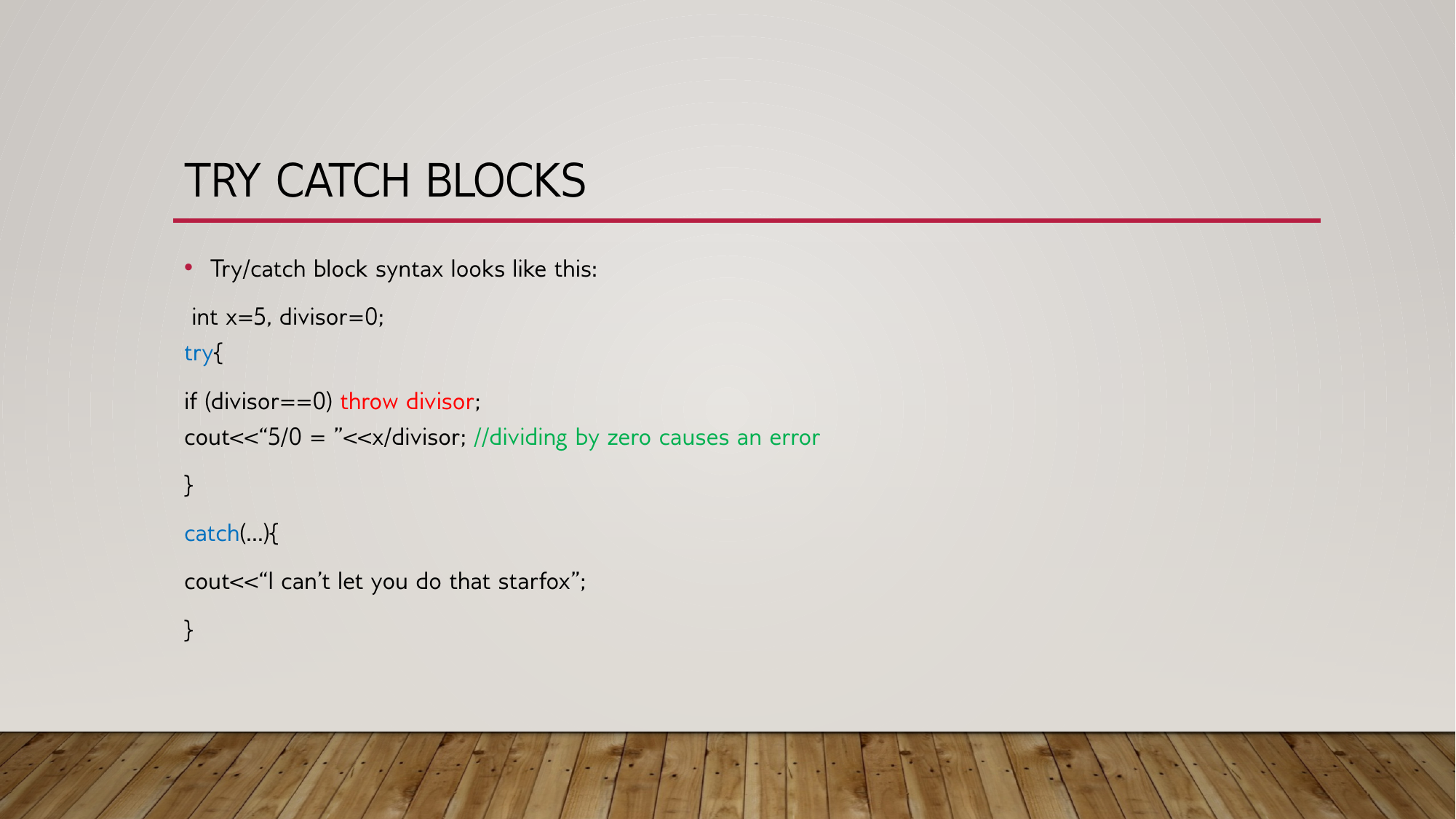

# Try catch blocks
Try/catch block syntax looks like this:
 int x=5, divisor=0;
try{
if (divisor==0) throw divisor;
cout<<“5/0 = ”<<x/divisor; //dividing by zero causes an error
}
catch(…){
cout<<“I can’t let you do that starfox”;
}